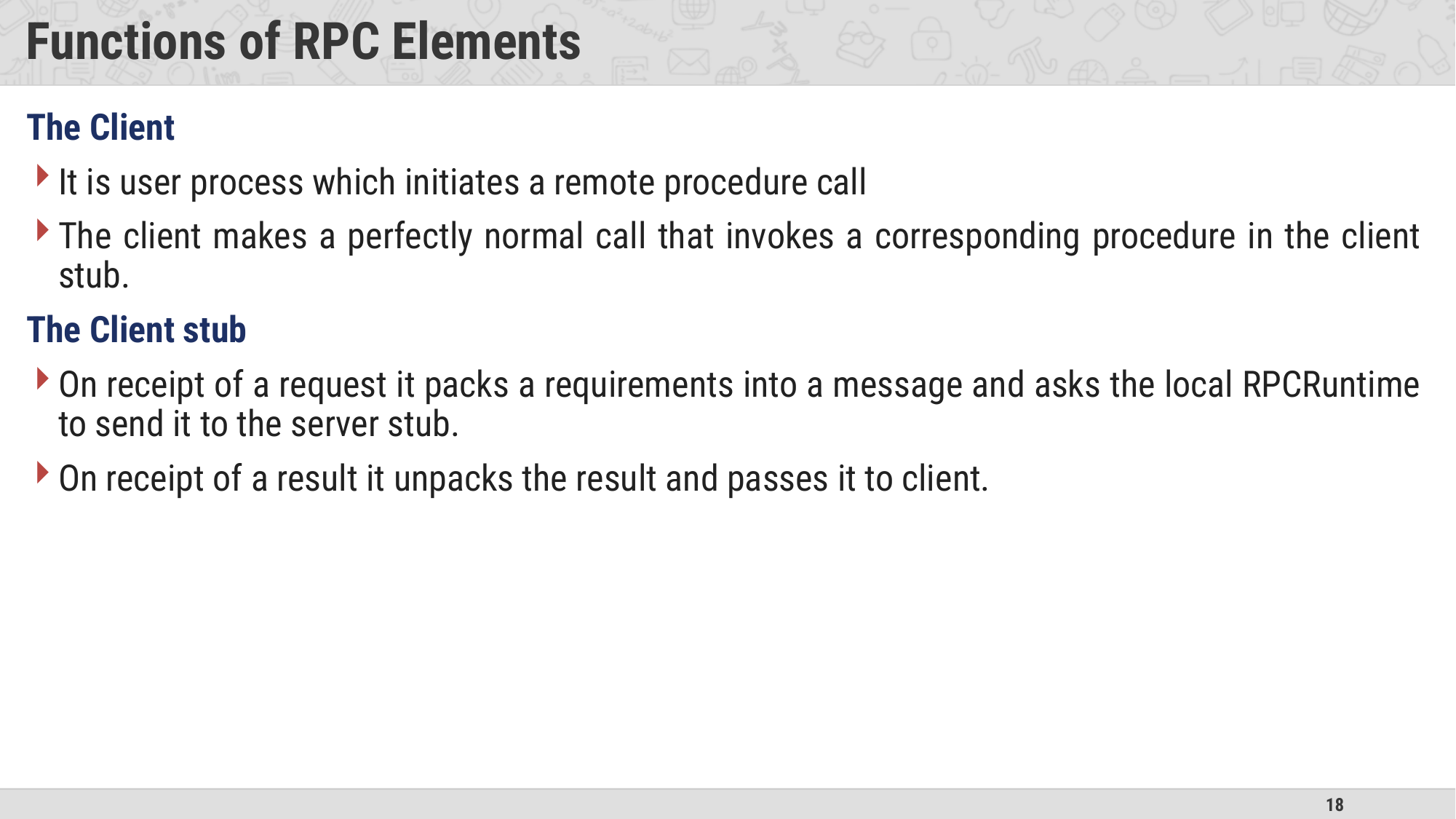

# Functions of RPC Elements
The Client
It is user process which initiates a remote procedure call
The client makes a perfectly normal call that invokes a corresponding procedure in the client stub.
The Client stub
On receipt of a request it packs a requirements into a message and asks the local RPCRuntime to send it to the server stub.
On receipt of a result it unpacks the result and passes it to client.